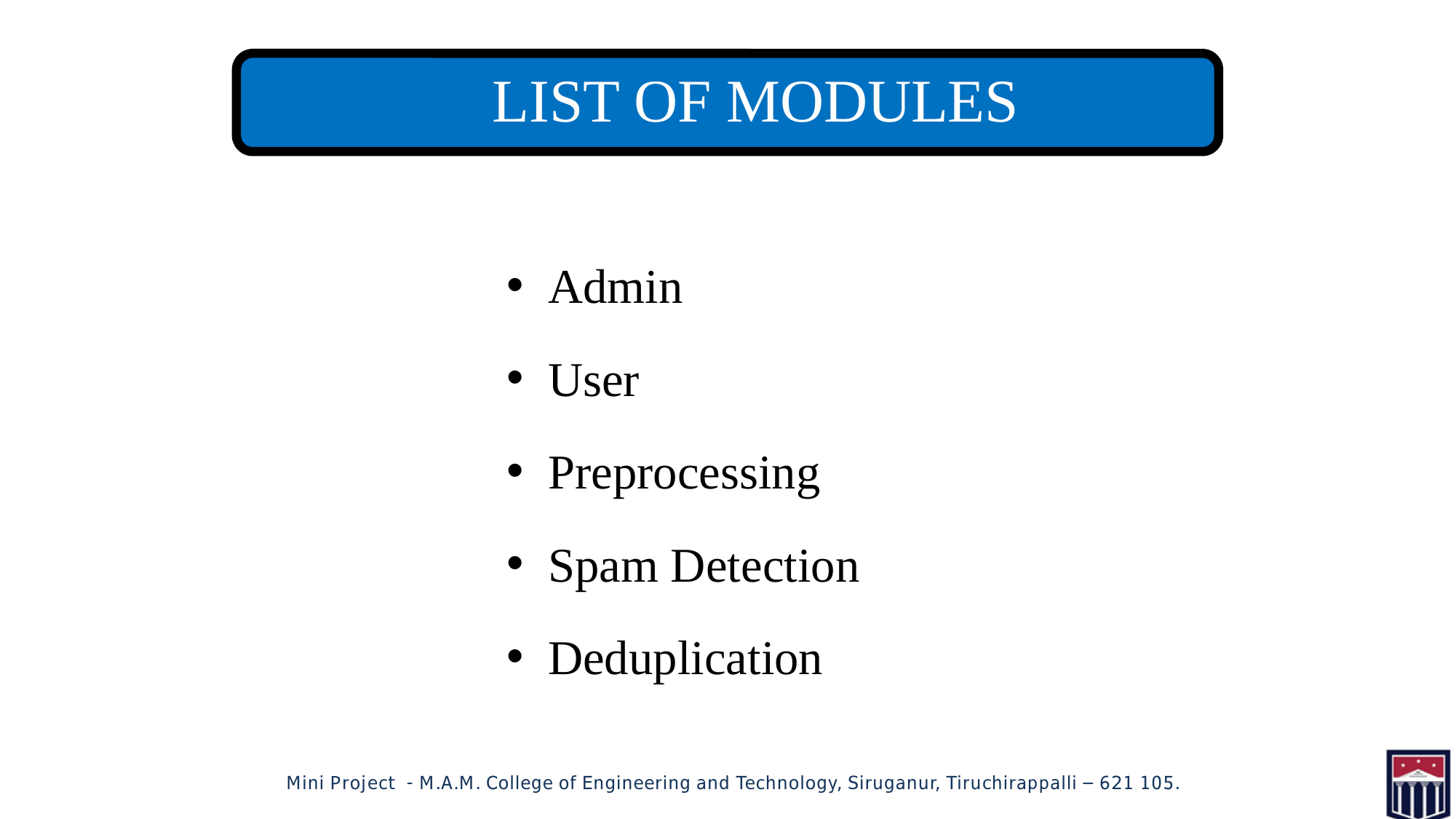

LIST OF MODULES
Admin
User
Preprocessing
Spam Detection
Deduplication

Mini Project  - M.A.M. College of Engineering and Technology, Siruganur, Tiruchirappalli – 621 105.